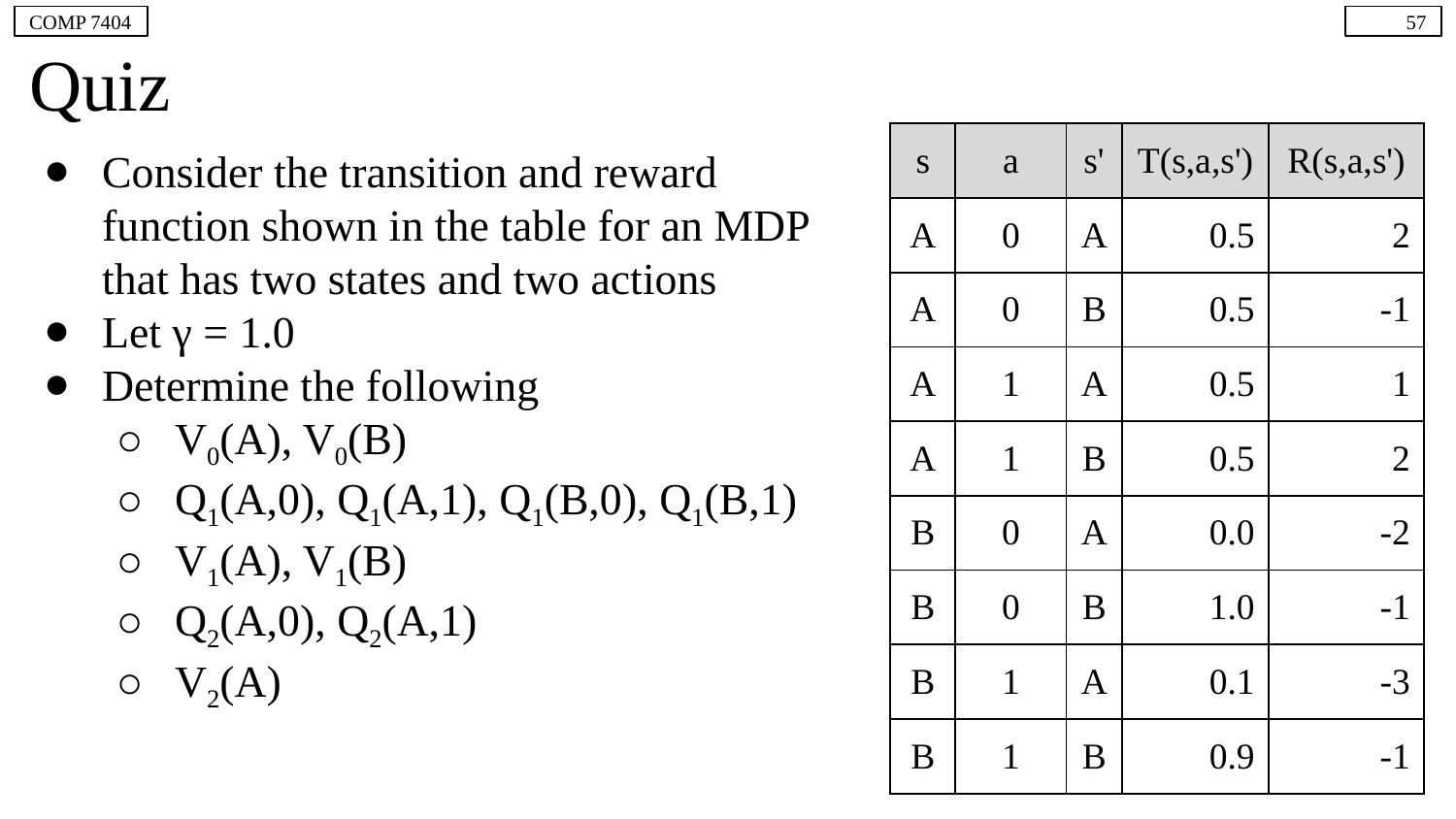

COMP 7404
57
# Quiz
| s | a | s' | T(s,a,s') | R(s,a,s') |
| --- | --- | --- | --- | --- |
| A | 0 | A | 0.5 | 2 |
| A | 0 | B | 0.5 | -1 |
| A | 1 | A | 0.5 | 1 |
| A | 1 | B | 0.5 | 2 |
| B | 0 | A | 0.0 | -2 |
| B | 0 | B | 1.0 | -1 |
| B | 1 | A | 0.1 | -3 |
| B | 1 | B | 0.9 | -1 |
Consider the transition and reward function shown in the table for an MDP that has two states and two actions
Let γ = 1.0
Determine the following
V0(A), V0(B)
Q1(A,0), Q1(A,1), Q1(B,0), Q1(B,1)
V1(A), V1(B)
Q2(A,0), Q2(A,1)
V2(A)